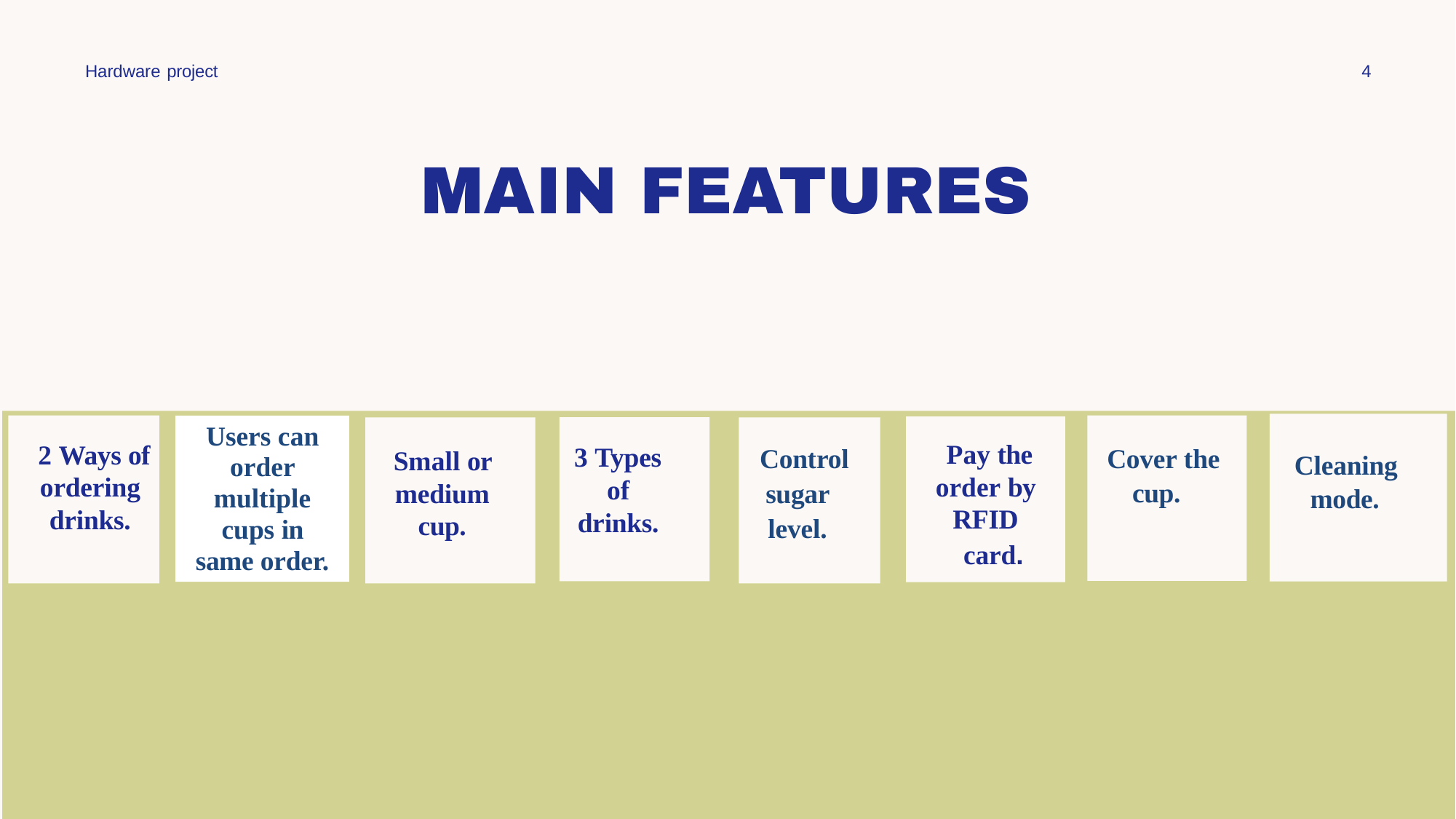

Hardware project
4
# MAIN FEATURES

Cleaning mode.

Users can order multiple cups in same order.

2 Ways of ordering drinks.
Pay the order by RFID
card.

Control sugar level.
Cover the cup.
3 Types of drinks.

Small or medium cup.